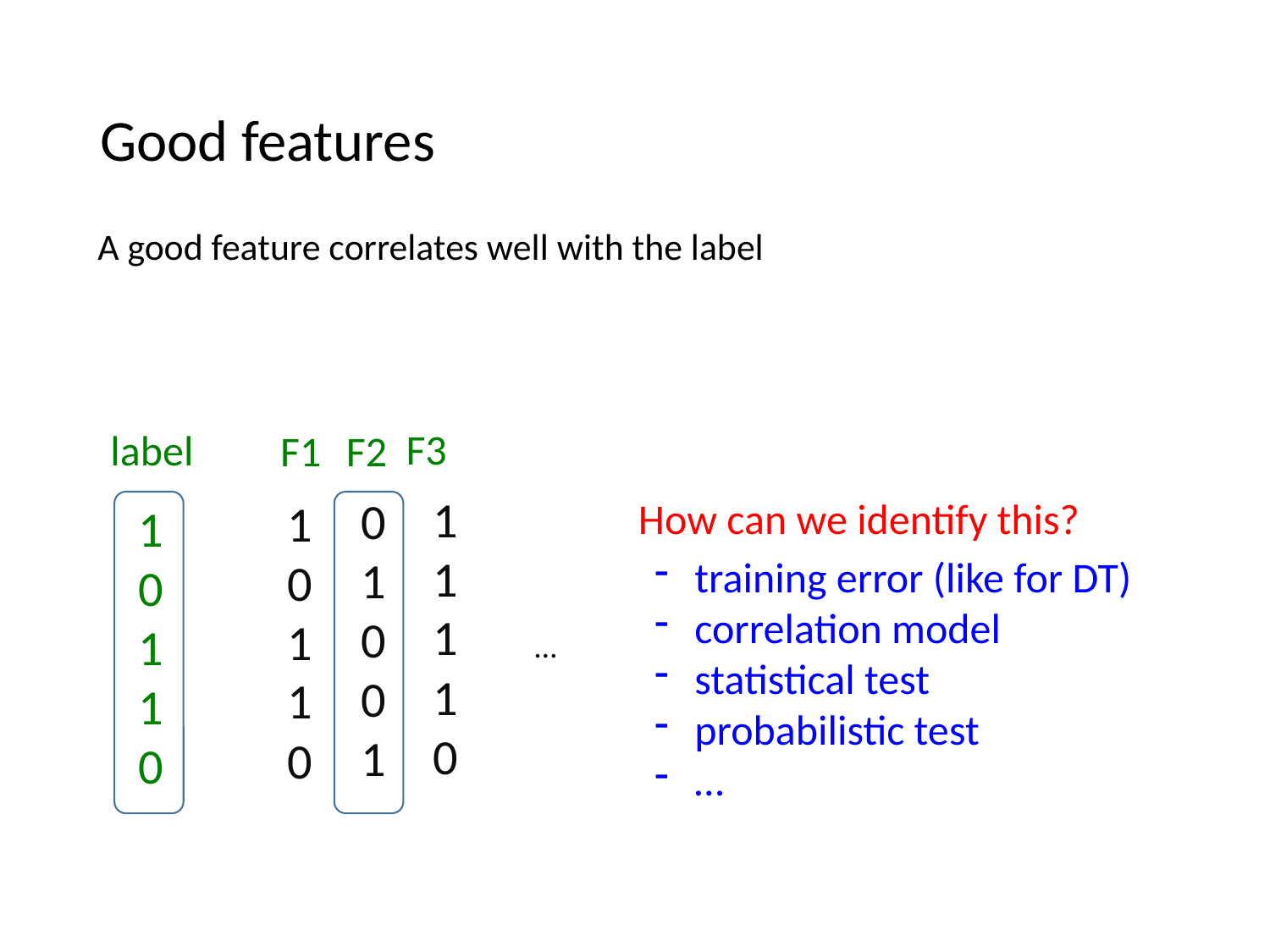

# Good features
A good feature correlates well with the label
F3
label
F1
F2
1
1
1
1
0
0
1
0
0
1
1
0
1
1
0
How can we identify this?

1
0
1
1
0

training error (like for DT)
correlation model
statistical test
probabilistic test
…
…